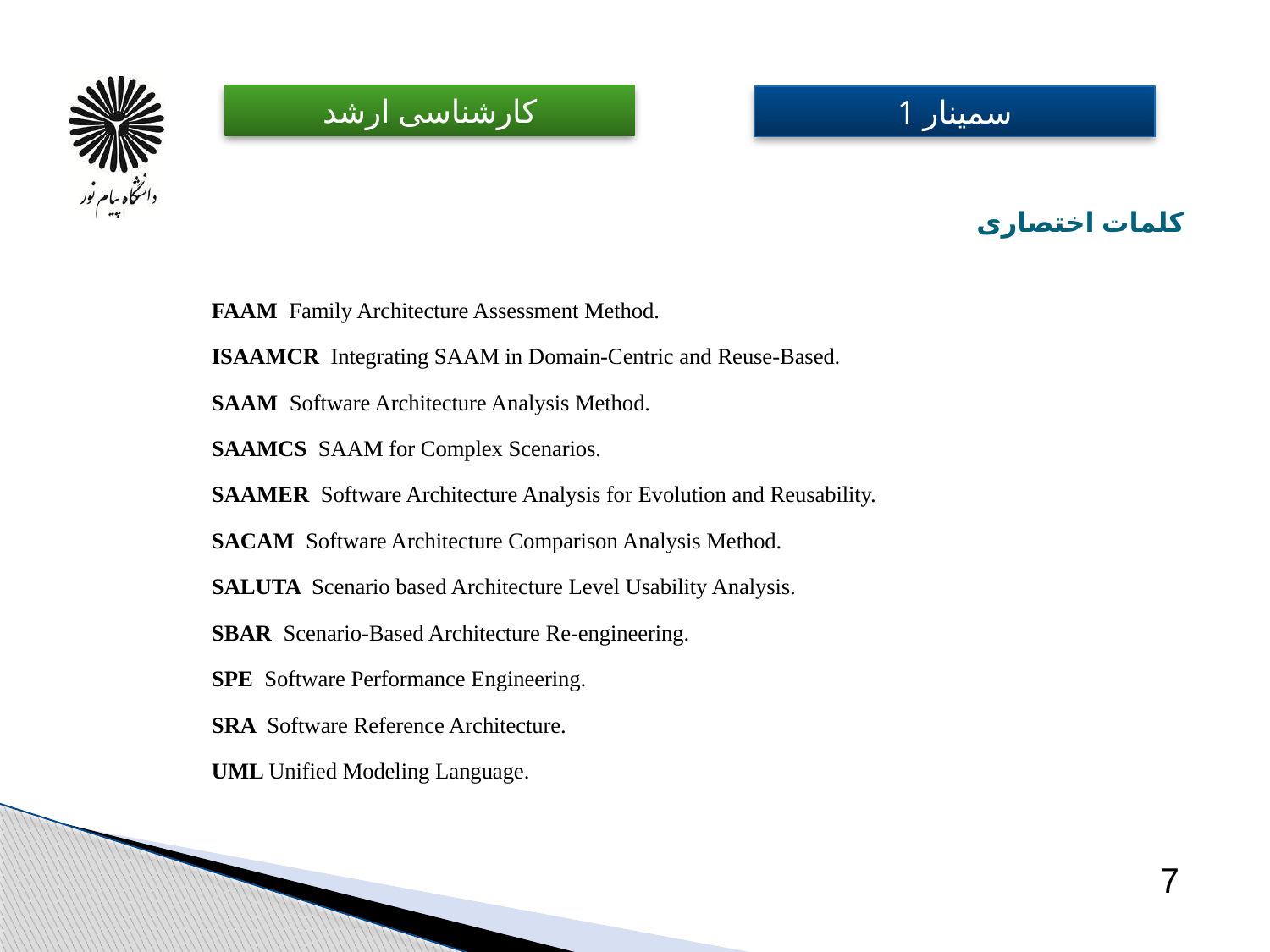

# کلمات اختصاری
FAAM  Family Architecture Assessment Method.
ISAAMCR  Integrating SAAM in Domain-Centric and Reuse-Based.
SAAM  Software Architecture Analysis Method.
SAAMCS  SAAM for Complex Scenarios.
SAAMER  Software Architecture Analysis for Evolution and Reusability.
SACAM  Software Architecture Comparison Analysis Method.
SALUTA  Scenario based Architecture Level Usability Analysis.
SBAR  Scenario-Based Architecture Re-engineering.
SPE  Software Performance Engineering.
SRA  Software Reference Architecture.
UML Unified Modeling Language.
7